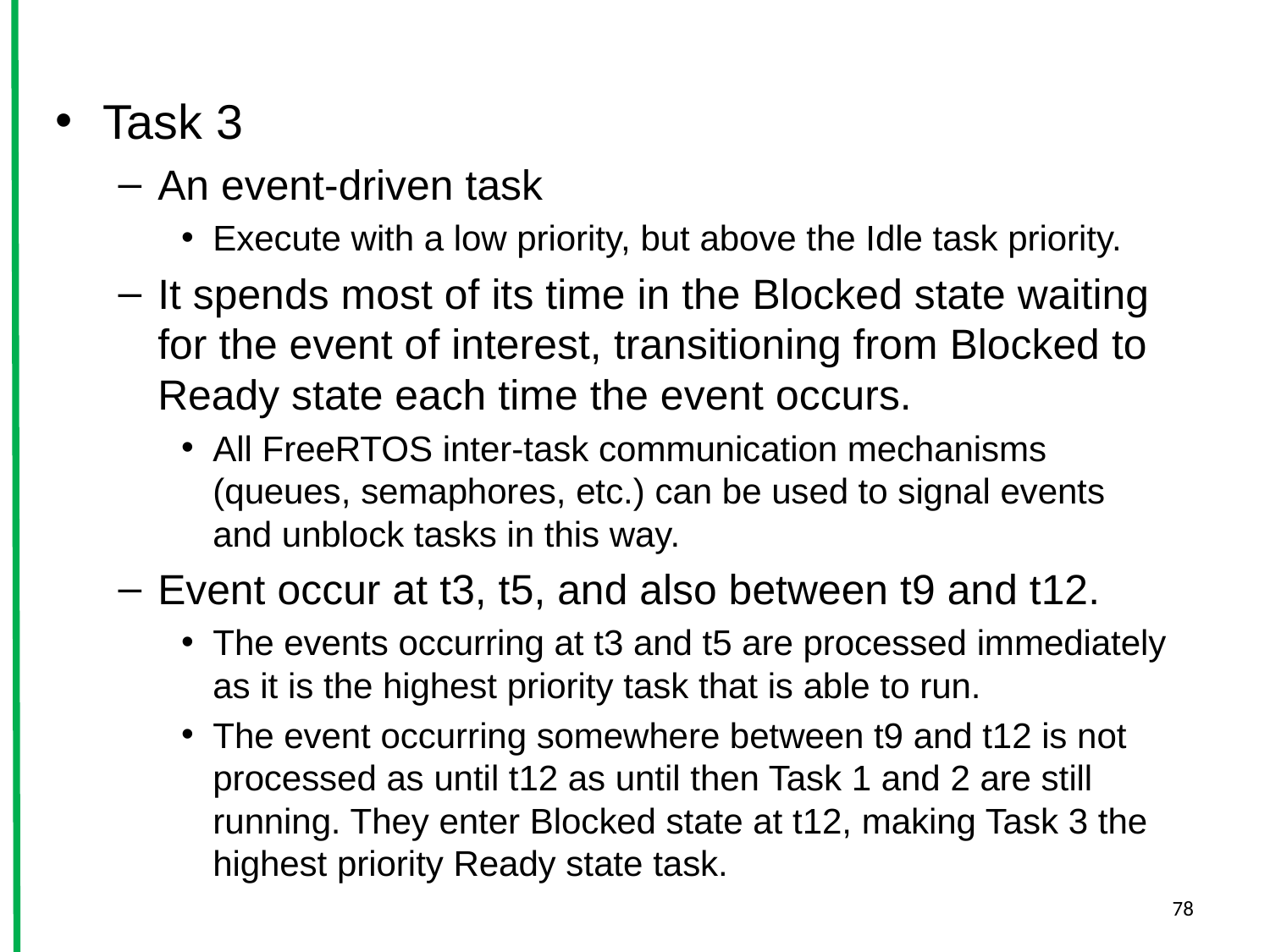

Task 3
An event-driven task
Execute with a low priority, but above the Idle task priority.
It spends most of its time in the Blocked state waiting for the event of interest, transitioning from Blocked to Ready state each time the event occurs.
All FreeRTOS inter-task communication mechanisms (queues, semaphores, etc.) can be used to signal events and unblock tasks in this way.
Event occur at t3, t5, and also between t9 and t12.
The events occurring at t3 and t5 are processed immediately as it is the highest priority task that is able to run.
The event occurring somewhere between t9 and t12 is not processed as until t12 as until then Task 1 and 2 are still running. They enter Blocked state at t12, making Task 3 the highest priority Ready state task.
78